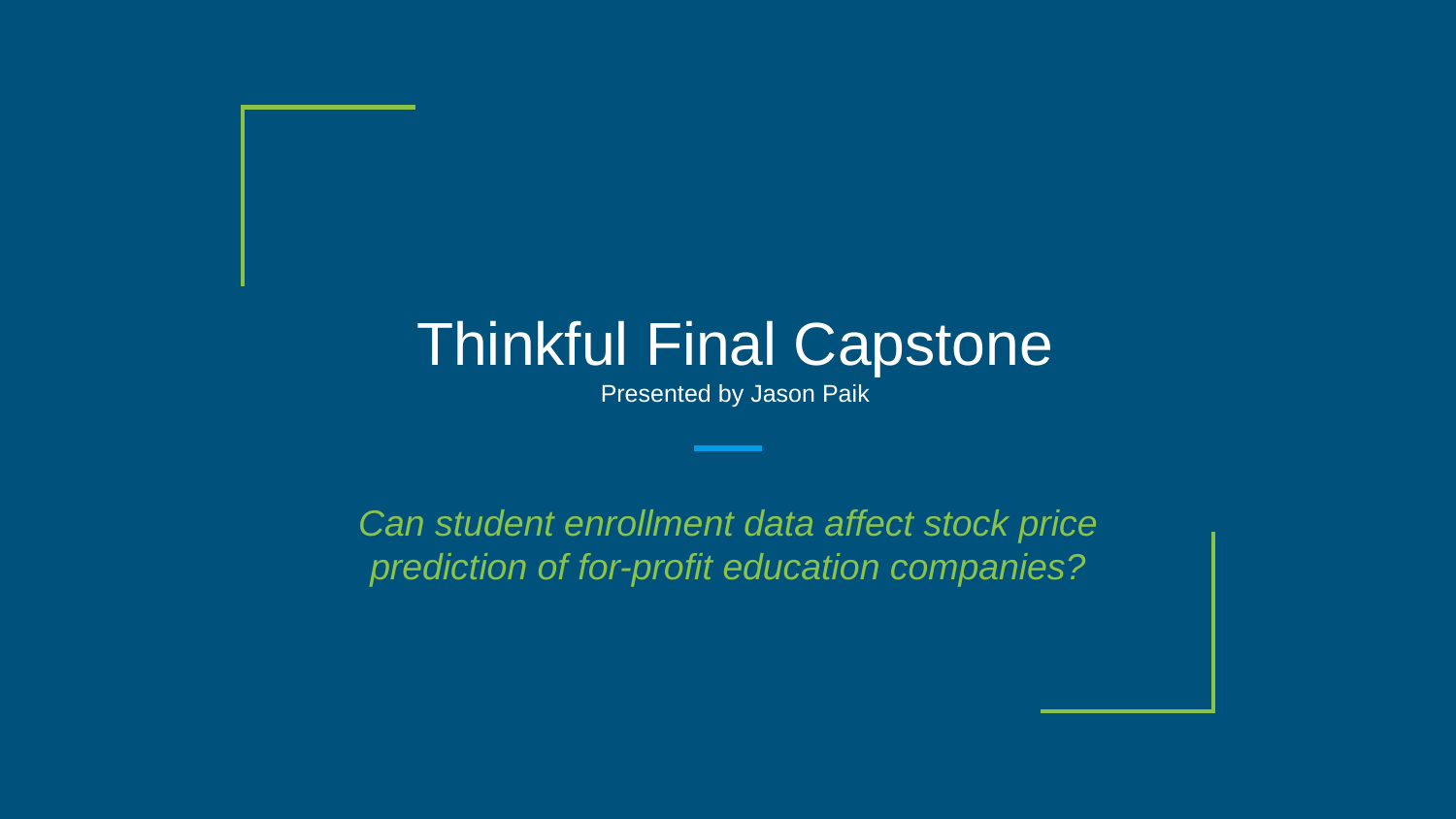

# Thinkful Final Capstone
Presented by Jason Paik
Can student enrollment data affect stock price prediction of for-profit education companies?